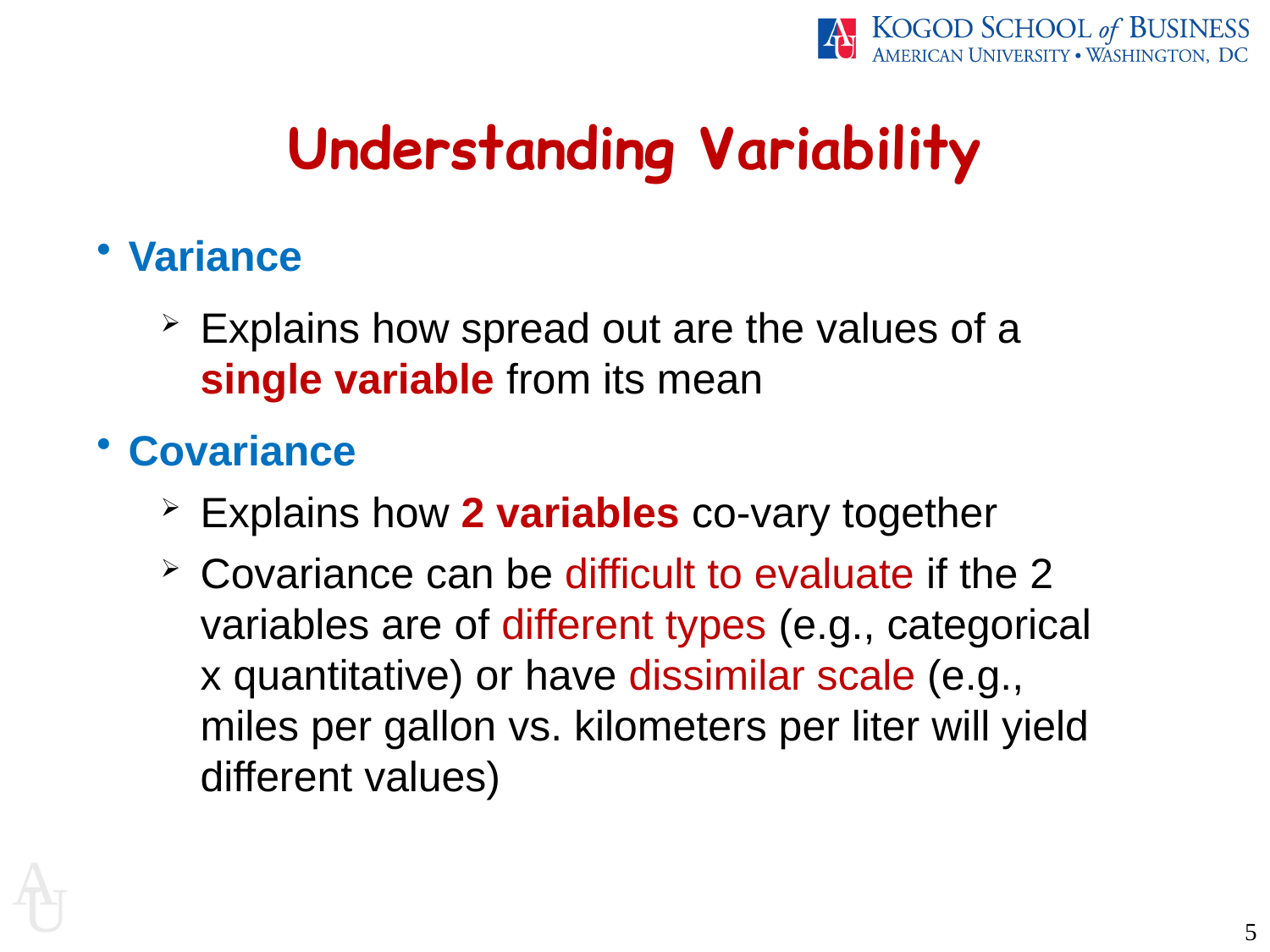

Understanding Variability
Variance
Explains how spread out are the values of a single variable from its mean
Covariance
Explains how 2 variables co-vary together
Covariance can be difficult to evaluate if the 2 variables are of different types (e.g., categorical x quantitative) or have dissimilar scale (e.g., miles per gallon vs. kilometers per liter will yield different values)
5